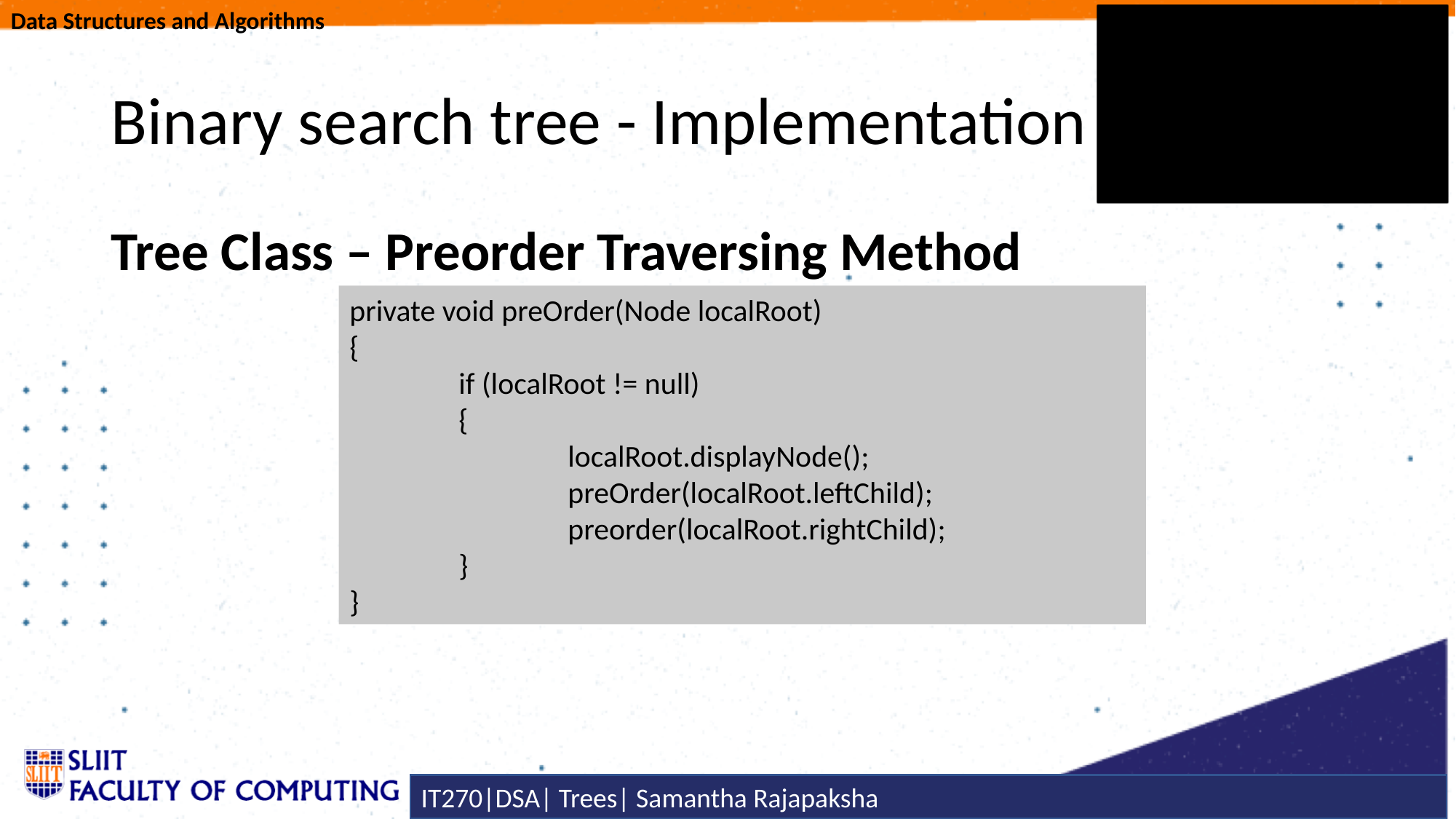

# Binary search tree - Implementation
Tree Class – Preorder Traversing Method

private void preOrder(Node localRoot)
{
	if (localRoot != null)
	{
		localRoot.displayNode();
		preOrder(localRoot.leftChild);
		preorder(localRoot.rightChild);
	}
}